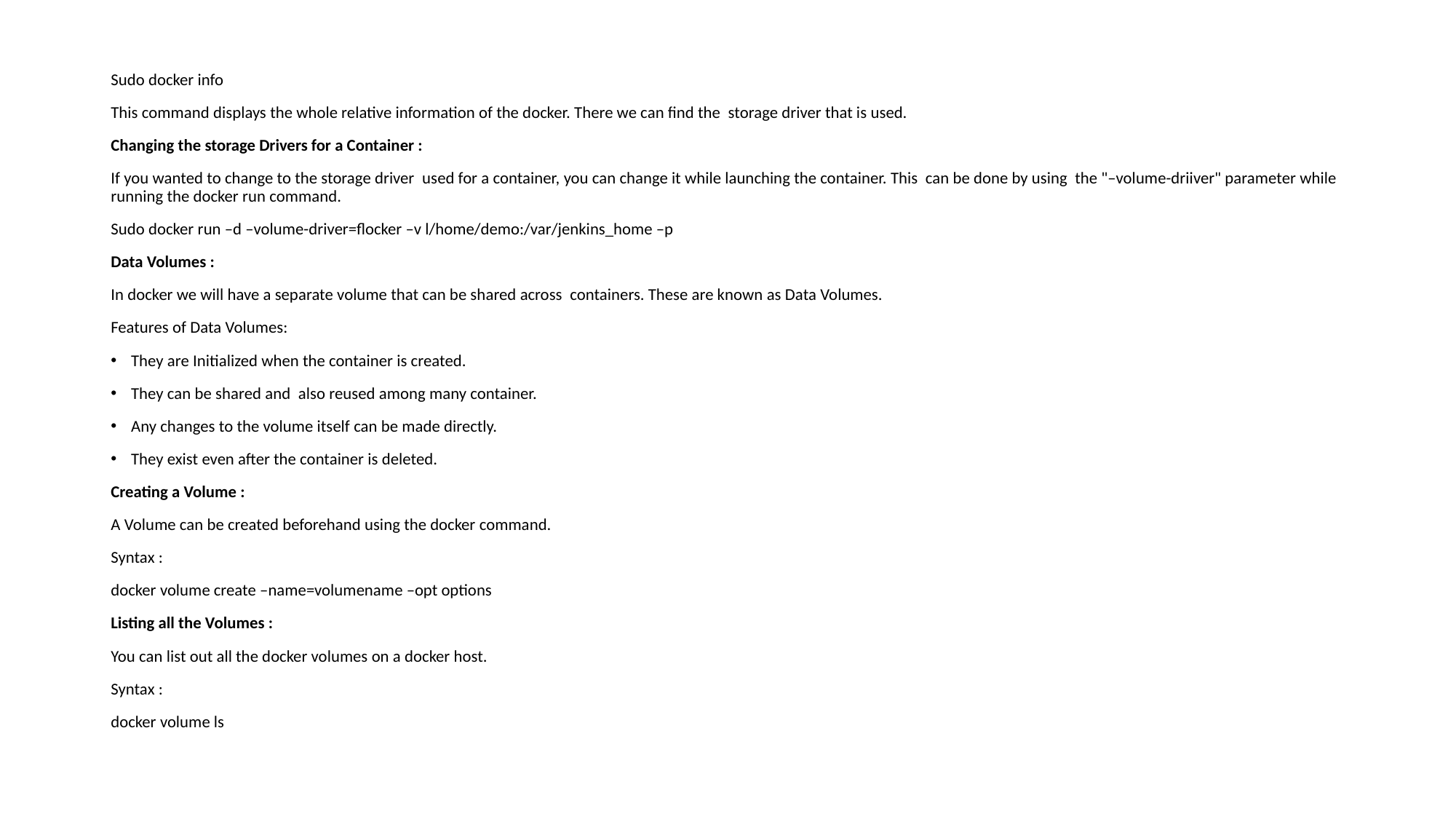

Sudo docker info
This command displays the whole relative information of the docker. There we can find the  storage driver that is used.
Changing the storage Drivers for a Container :
If you wanted to change to the storage driver  used for a container, you can change it while launching the container. This  can be done by using  the "–volume-driiver" parameter while running the docker run command.
Sudo docker run –d –volume-driver=flocker –v l/home/demo:/var/jenkins_home –p
Data Volumes :
In docker we will have a separate volume that can be shared across  containers. These are known as Data Volumes.
Features of Data Volumes:
They are Initialized when the container is created.
They can be shared and  also reused among many container.
Any changes to the volume itself can be made directly.
They exist even after the container is deleted.
Creating a Volume :
A Volume can be created beforehand using the docker command.
Syntax :
docker volume create –name=volumename –opt options
Listing all the Volumes :
You can list out all the docker volumes on a docker host.
Syntax :
docker volume ls